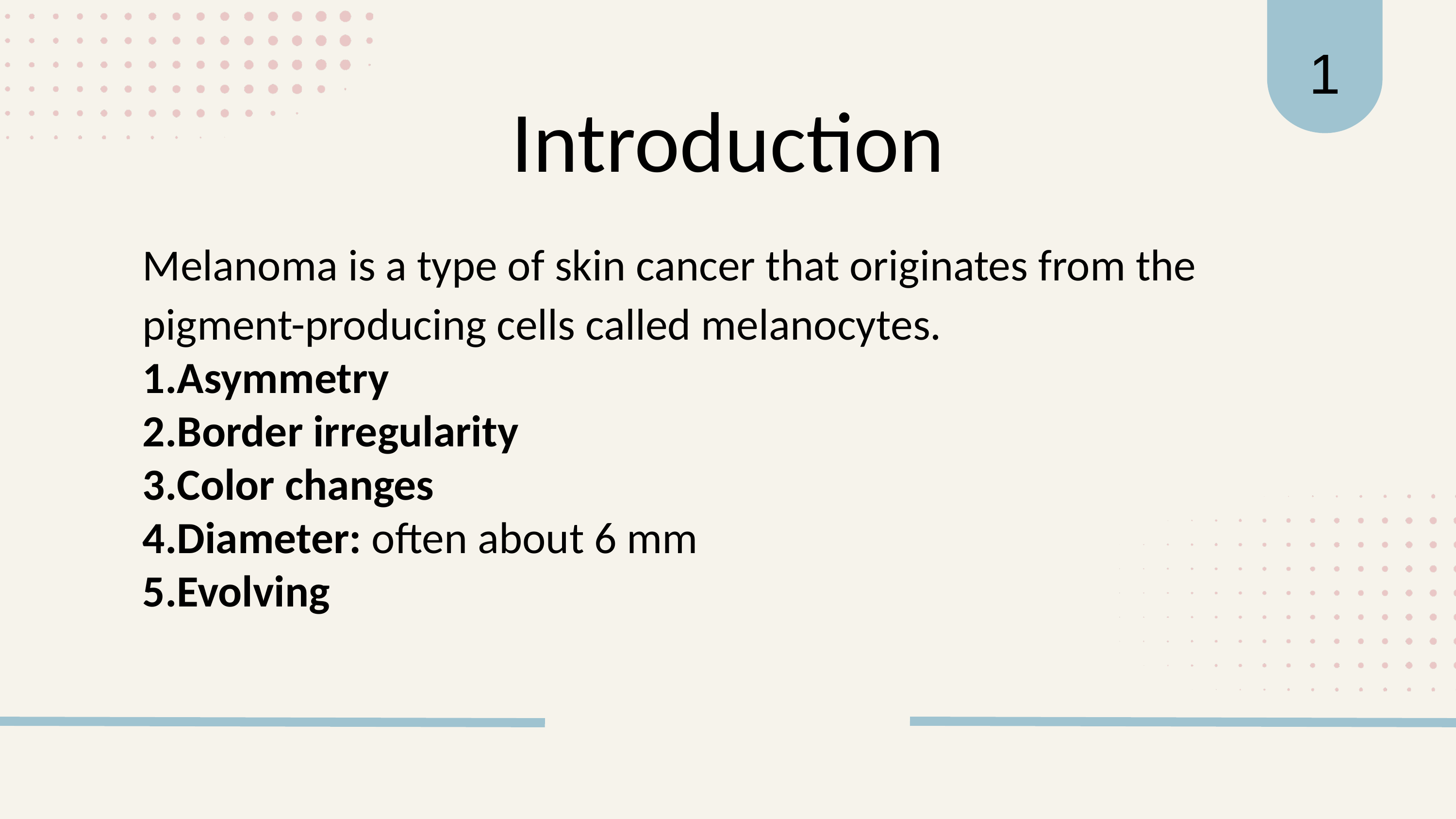

1

Introduction
Melanoma is a type of skin cancer that originates from the pigment-producing cells called melanocytes.
Asymmetry
Border irregularity
Color changes
Diameter: often about 6 mm
Evolving